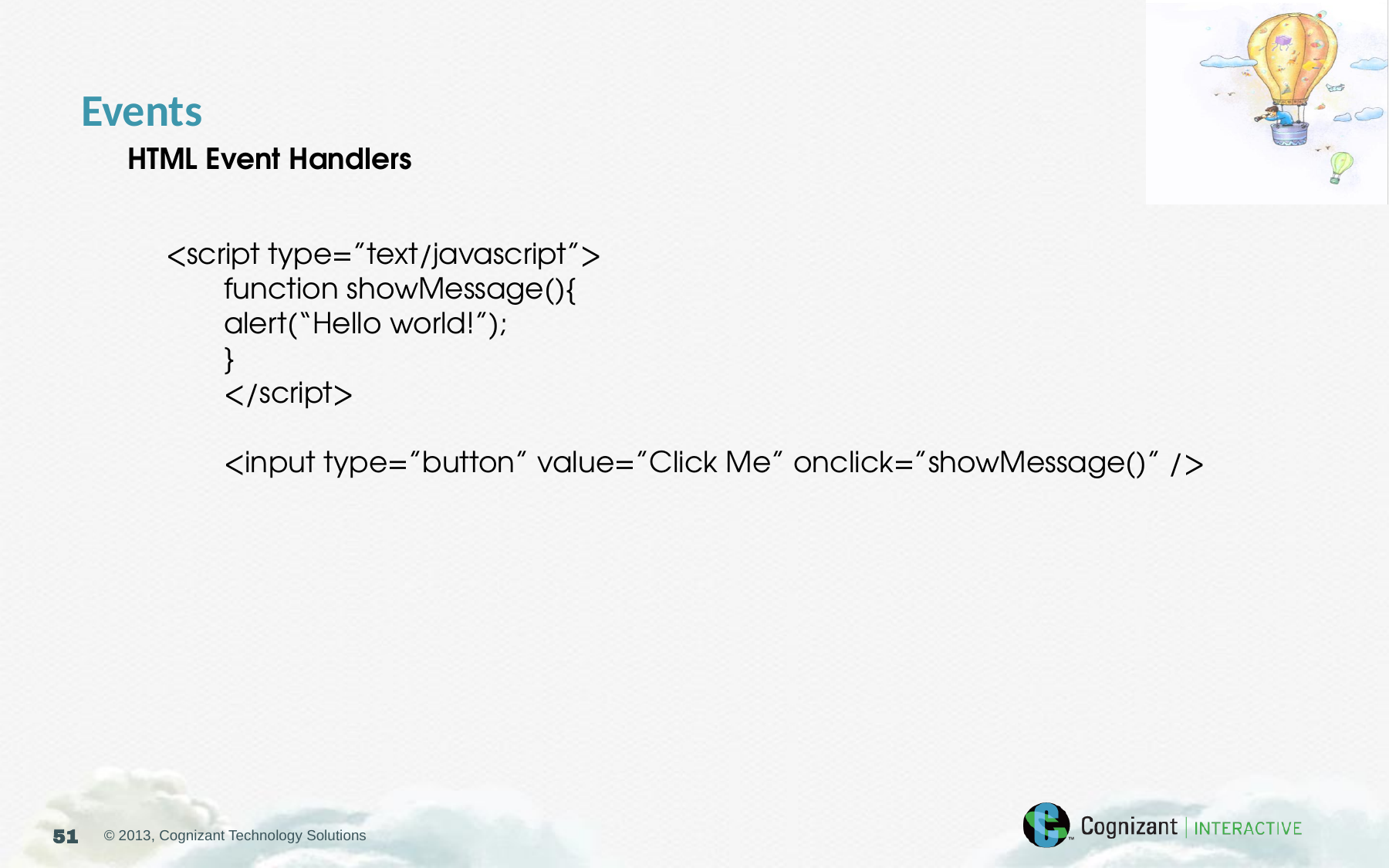

Events
HTML Event Handlers
<script type=”text/javascript”>
function showMessage(){
alert(“Hello world!”);
}
</script>

<input type=”button” value=”Click Me” onclick=”showMessage()” />